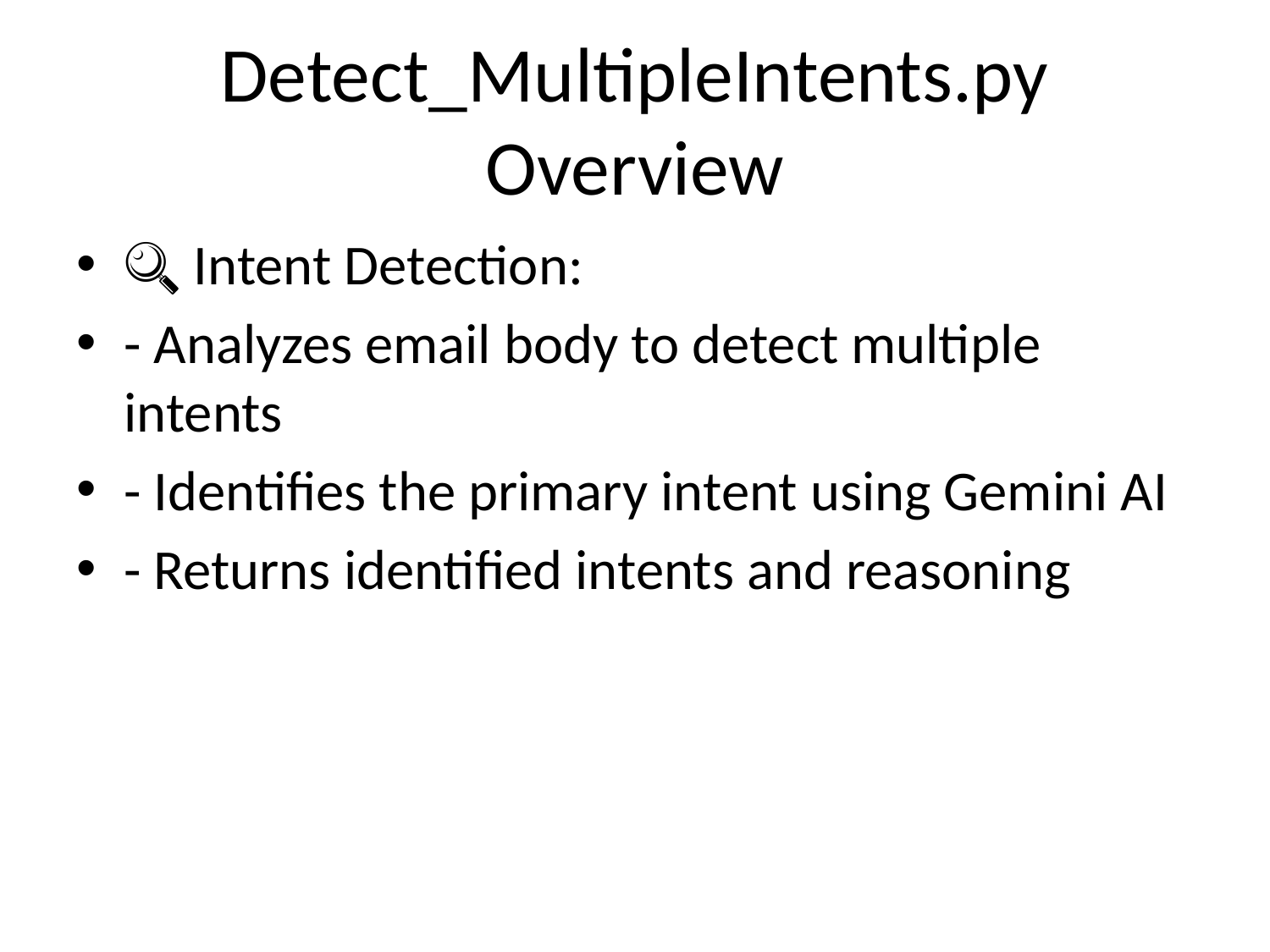

# Detect_MultipleIntents.py Overview
🔍 Intent Detection:
- Analyzes email body to detect multiple intents
- Identifies the primary intent using Gemini AI
- Returns identified intents and reasoning